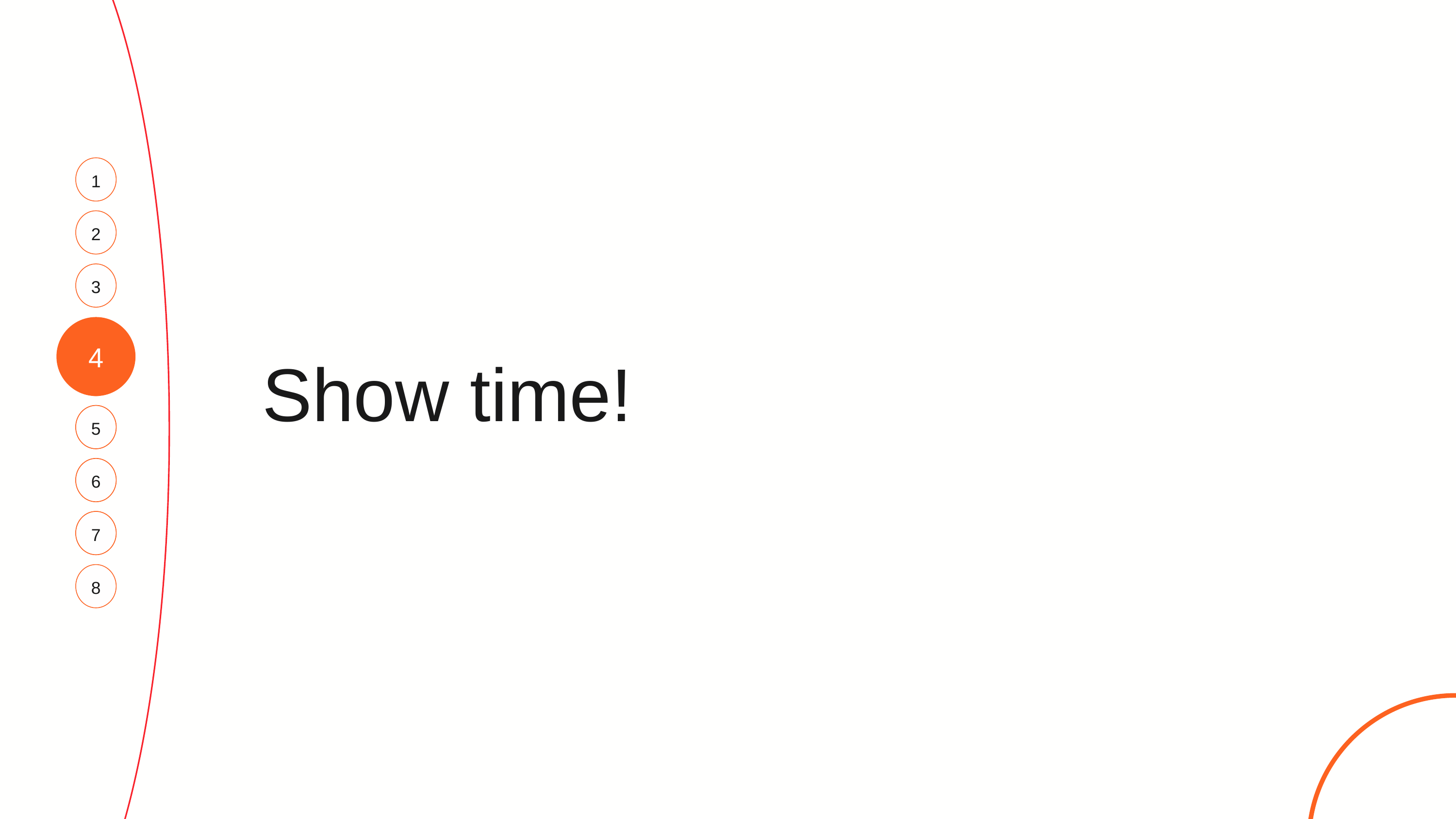

1

2

3

4
Show time!

4

5

5

6

6

7

7

8